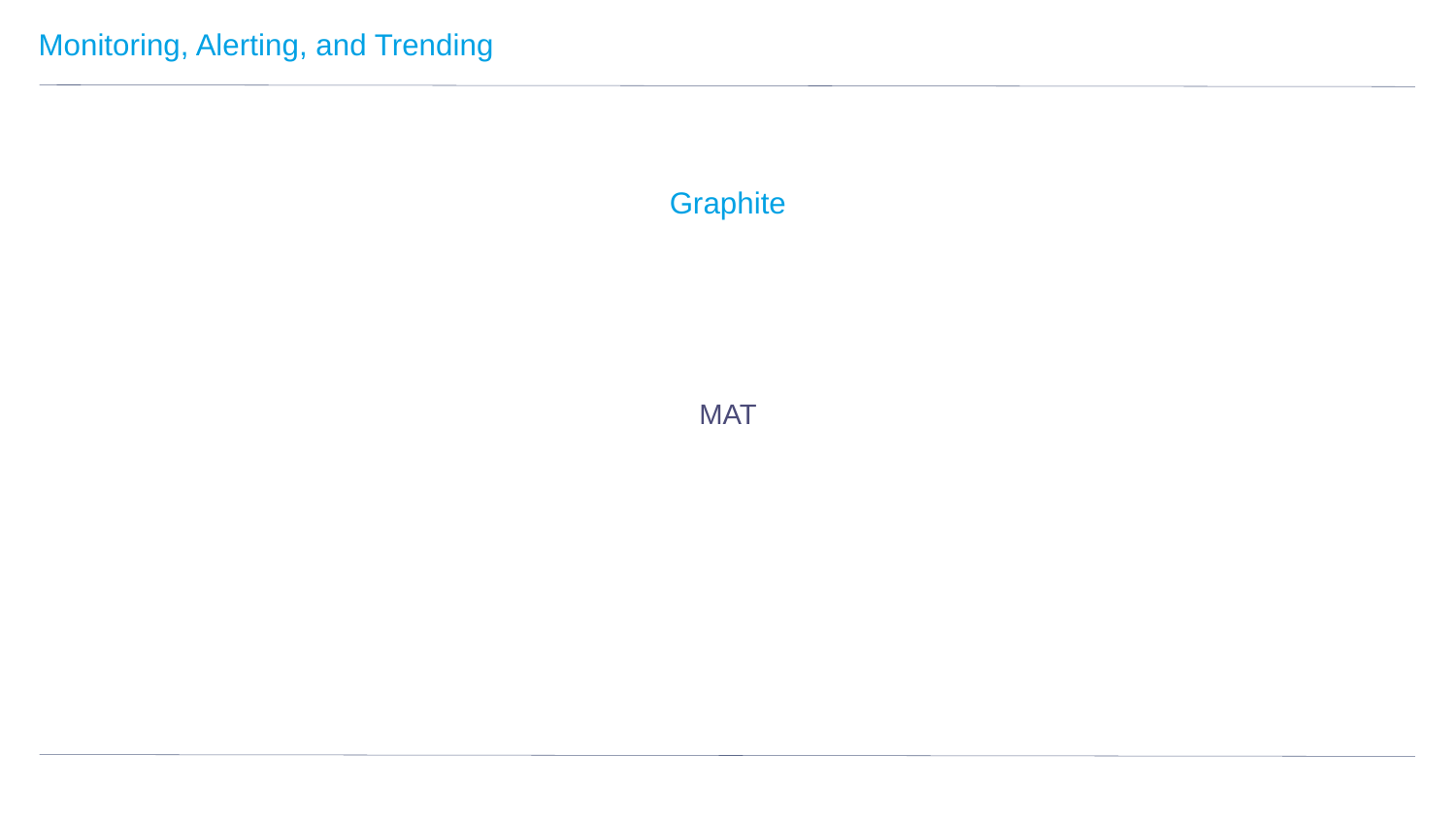

# Monitoring, Alerting, and Trending
Graphite
MAT